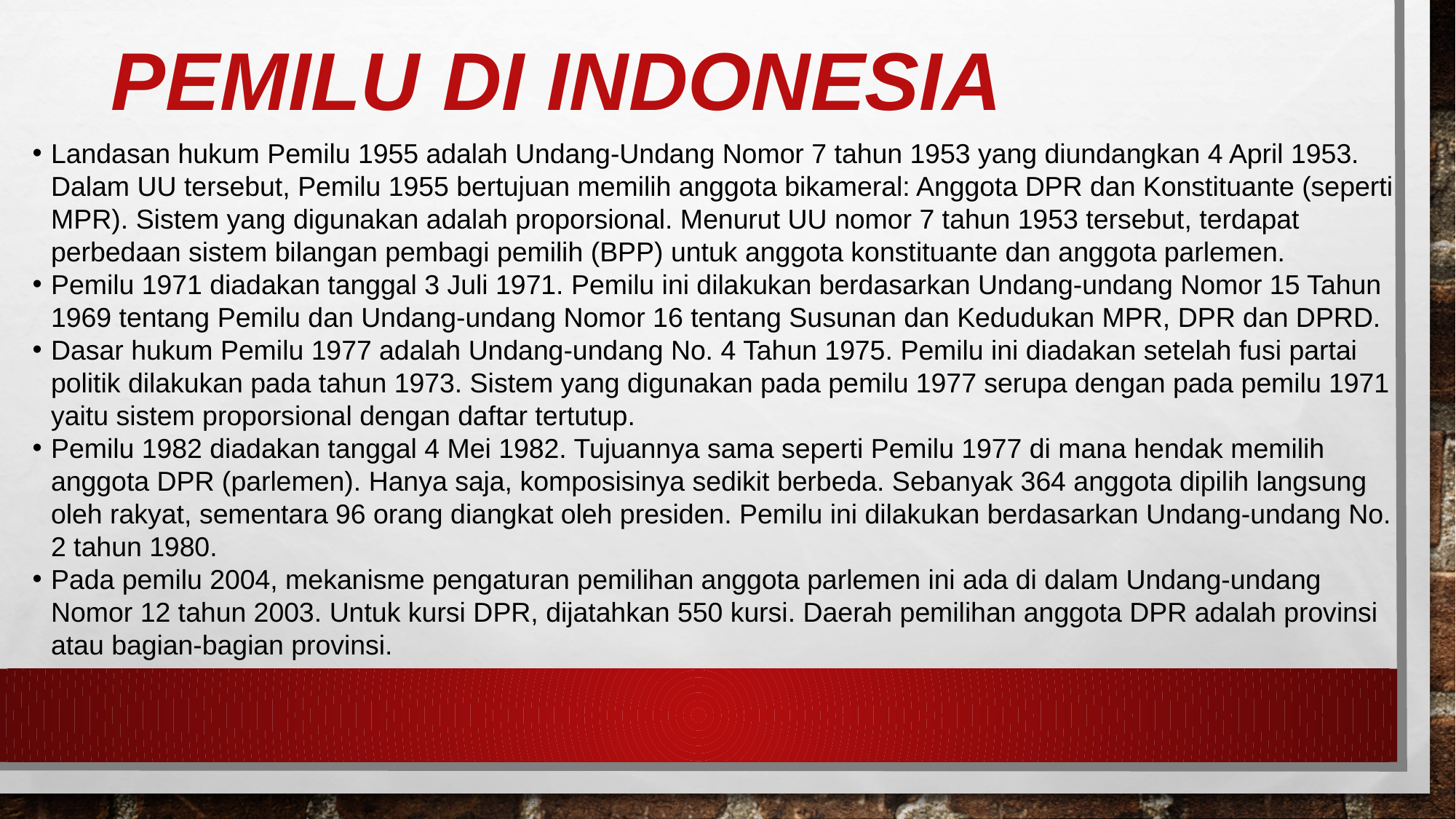

# Pemilu Di Indonesia
Landasan hukum Pemilu 1955 adalah Undang-Undang Nomor 7 tahun 1953 yang diundangkan 4 April 1953. Dalam UU tersebut, Pemilu 1955 bertujuan memilih anggota bikameral: Anggota DPR dan Konstituante (seperti MPR). Sistem yang digunakan adalah proporsional. Menurut UU nomor 7 tahun 1953 tersebut, terdapat perbedaan sistem bilangan pembagi pemilih (BPP) untuk anggota konstituante dan anggota parlemen.
Pemilu 1971 diadakan tanggal 3 Juli 1971. Pemilu ini dilakukan berdasarkan Undang-undang Nomor 15 Tahun 1969 tentang Pemilu dan Undang-undang Nomor 16 tentang Susunan dan Kedudukan MPR, DPR dan DPRD.
Dasar hukum Pemilu 1977 adalah Undang-undang No. 4 Tahun 1975. Pemilu ini diadakan setelah fusi partai politik dilakukan pada tahun 1973. Sistem yang digunakan pada pemilu 1977 serupa dengan pada pemilu 1971 yaitu sistem proporsional dengan daftar tertutup.
Pemilu 1982 diadakan tanggal 4 Mei 1982. Tujuannya sama seperti Pemilu 1977 di mana hendak memilih anggota DPR (parlemen). Hanya saja, komposisinya sedikit berbeda. Sebanyak 364 anggota dipilih langsung oleh rakyat, sementara 96 orang diangkat oleh presiden. Pemilu ini dilakukan berdasarkan Undang-undang No. 2 tahun 1980.
Pada pemilu 2004, mekanisme pengaturan pemilihan anggota parlemen ini ada di dalam Undang-undang Nomor 12 tahun 2003. Untuk kursi DPR, dijatahkan 550 kursi. Daerah pemilihan anggota DPR adalah provinsi atau bagian-bagian provinsi.